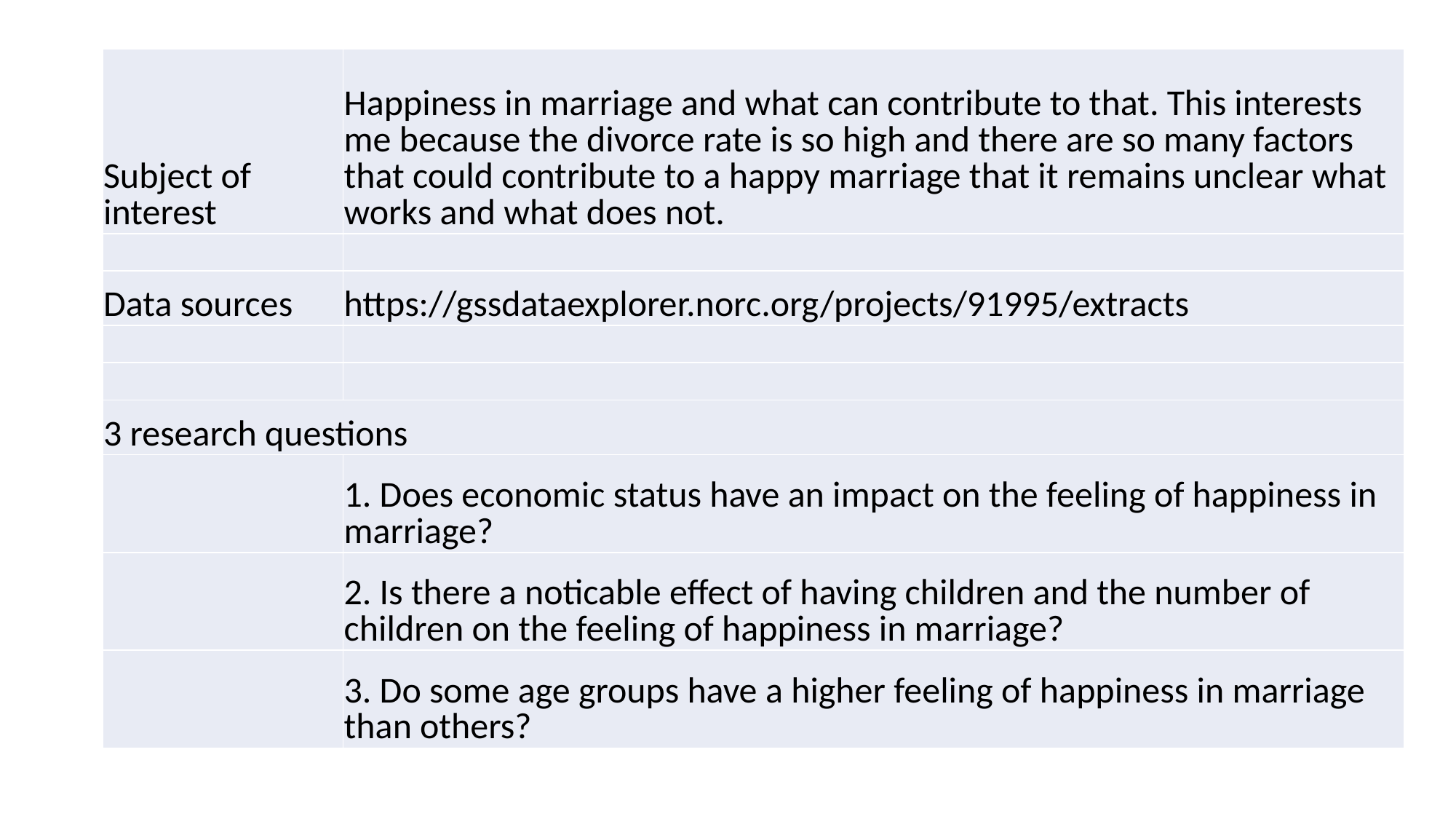

| Subject of interest | Happiness in marriage and what can contribute to that. This interests me because the divorce rate is so high and there are so many factors that could contribute to a happy marriage that it remains unclear what works and what does not. |
| --- | --- |
|  |  |
| Data sources | https://gssdataexplorer.norc.org/projects/91995/extracts |
|  |  |
|  |  |
| 3 research questions |  |
|  | 1. Does economic status have an impact on the feeling of happiness in marriage? |
|  | 2. Is there a noticable effect of having children and the number of children on the feeling of happiness in marriage? |
|  | 3. Do some age groups have a higher feeling of happiness in marriage than others? |